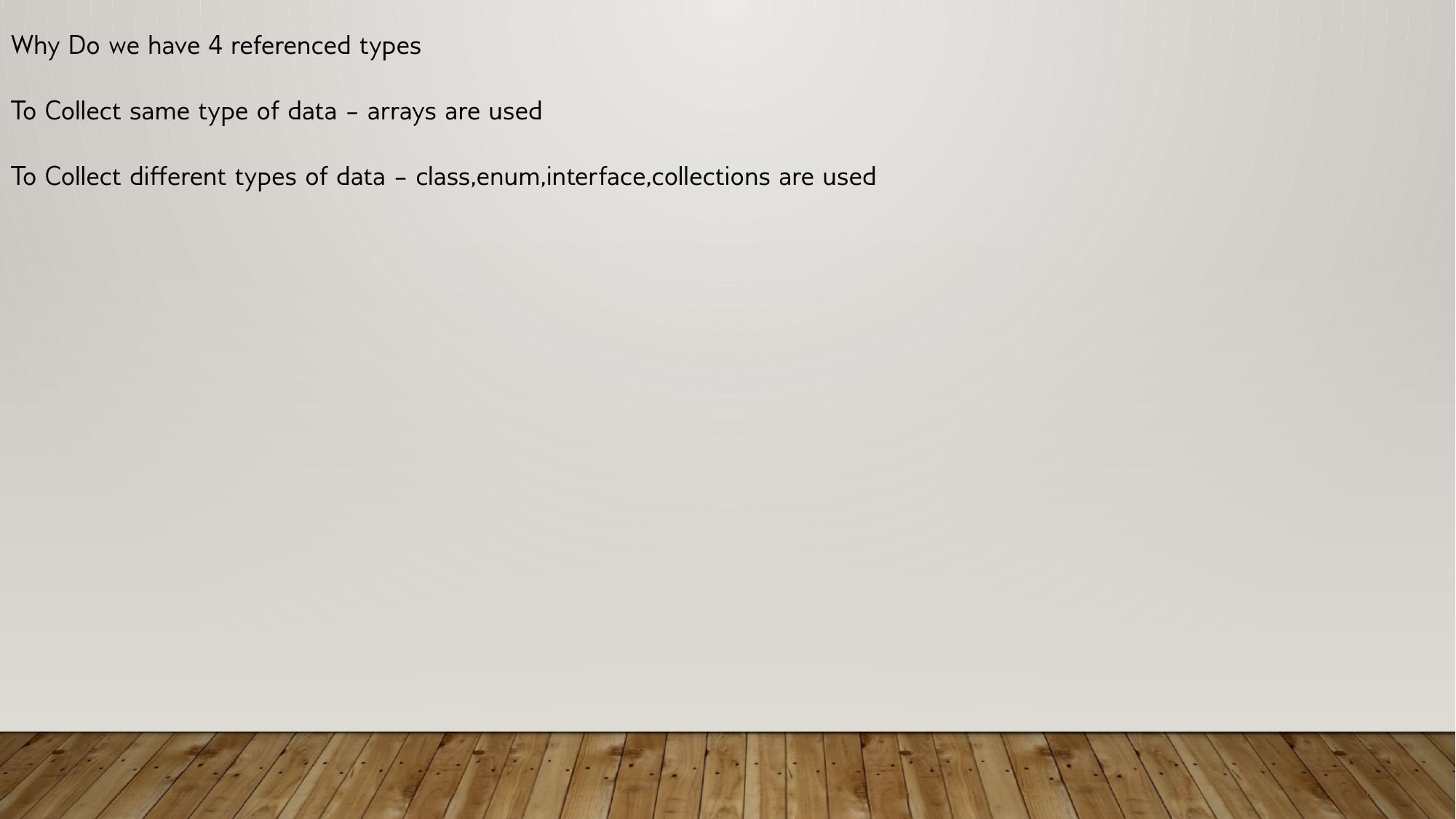

Why Do we have 4 referenced types

To Collect same type of data – arrays are used

To Collect different types of data – class,enum,interface,collections are used